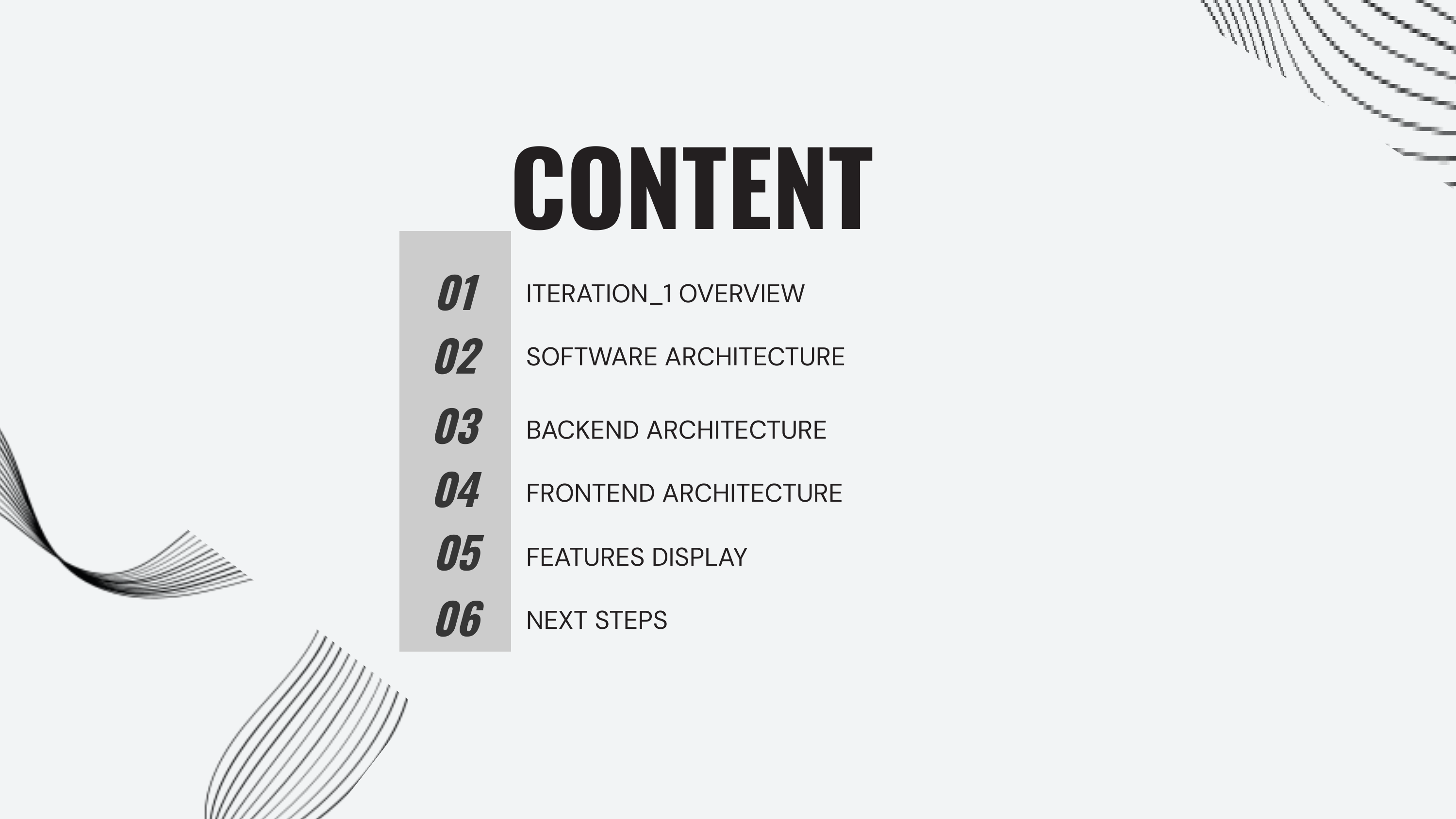

CONTENT

01
ITERATION_1 OVERVIEW
02
SOFTWARE ARCHITECTURE
03
BACKEND ARCHITECTURE

04
FRONTEND ARCHITECTURE
05
FEATURES DISPLAY
06
NEXT STEPS